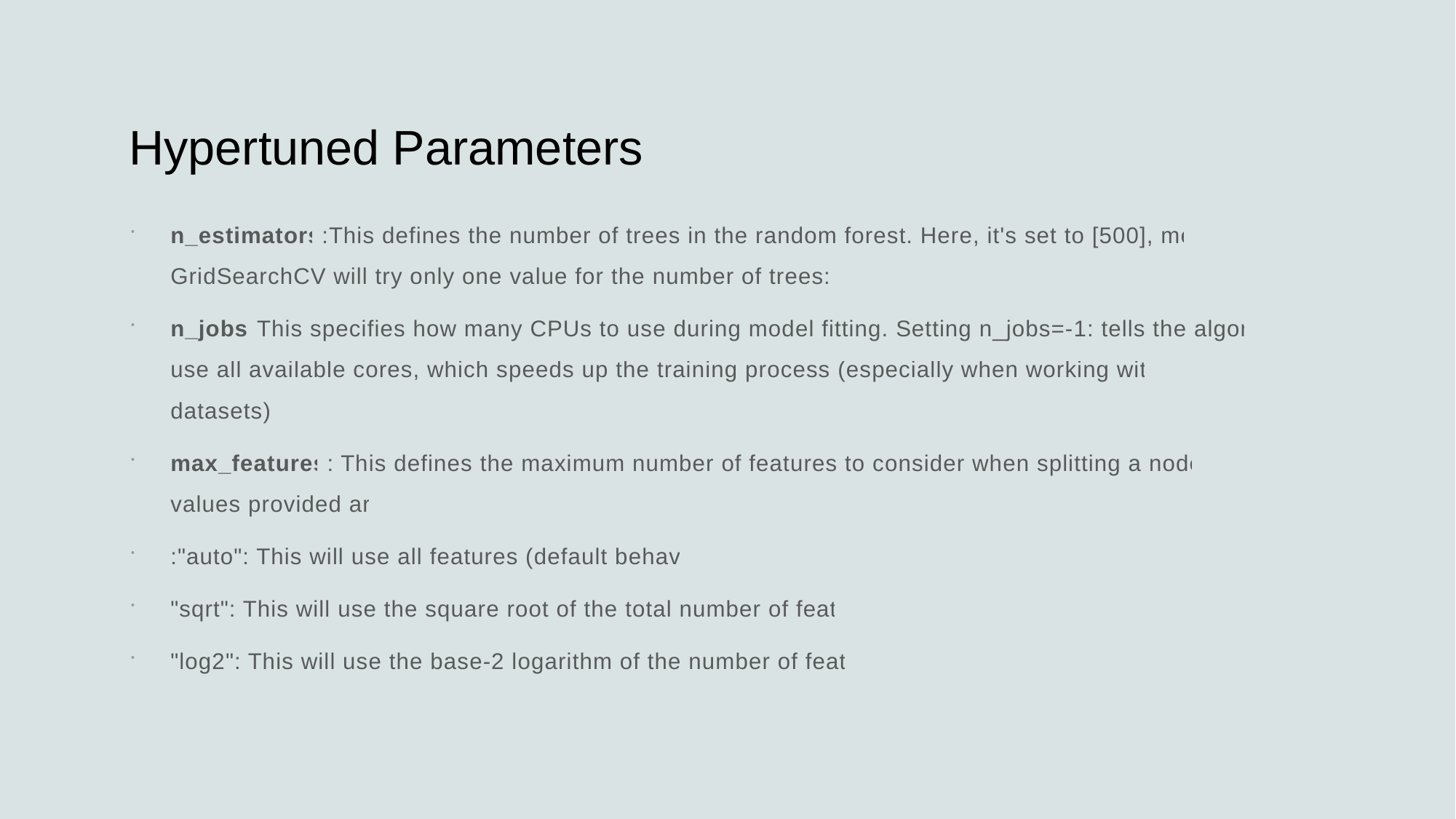

# Hypertuned Parameters
n_estimators:This defines the number of trees in the random forest. Here, it's set to [500], meaning GridSearchCV will try only one value for the number of trees: 500.
n_jobs:This specifies how many CPUs to use during model fitting. Setting n_jobs=-1: tells the algorithm to use all available cores, which speeds up the training process (especially when working with large datasets).
max_features: This defines the maximum number of features to consider when splitting a node. The values provided are
:"auto": This will use all features (default behavior).
"sqrt": This will use the square root of the total number of features.
"log2": This will use the base-2 logarithm of the number of features.